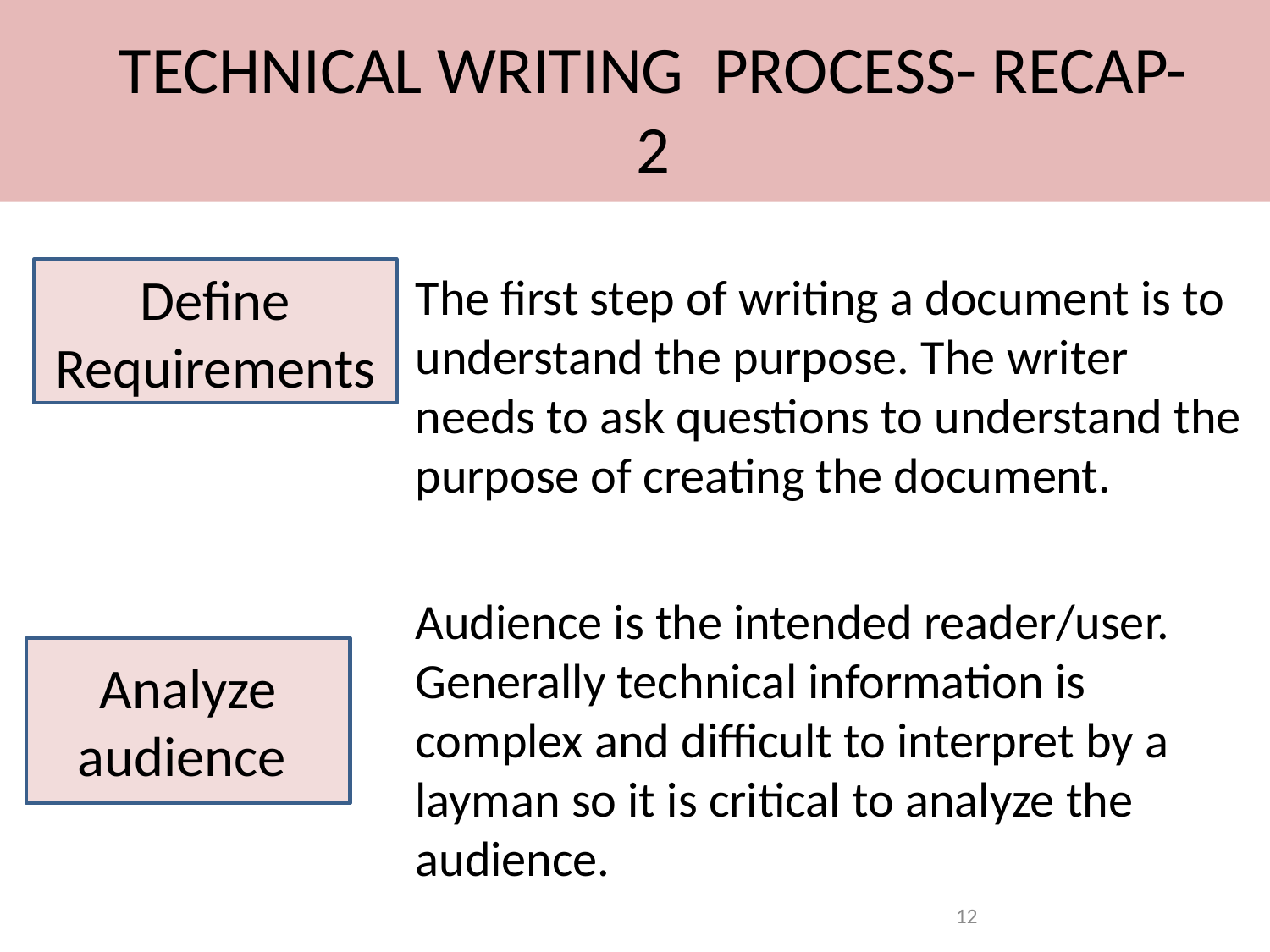

# TECHNICAL WRITING  PROCESS- RECAP-2
Define Requirements
The first step of writing a document is to understand the purpose. The writer needs to ask questions to understand the purpose of creating the document.
Audience is the intended reader/user. Generally technical information is complex and difficult to interpret by a layman so it is critical to analyze the audience.
Analyze audience

12